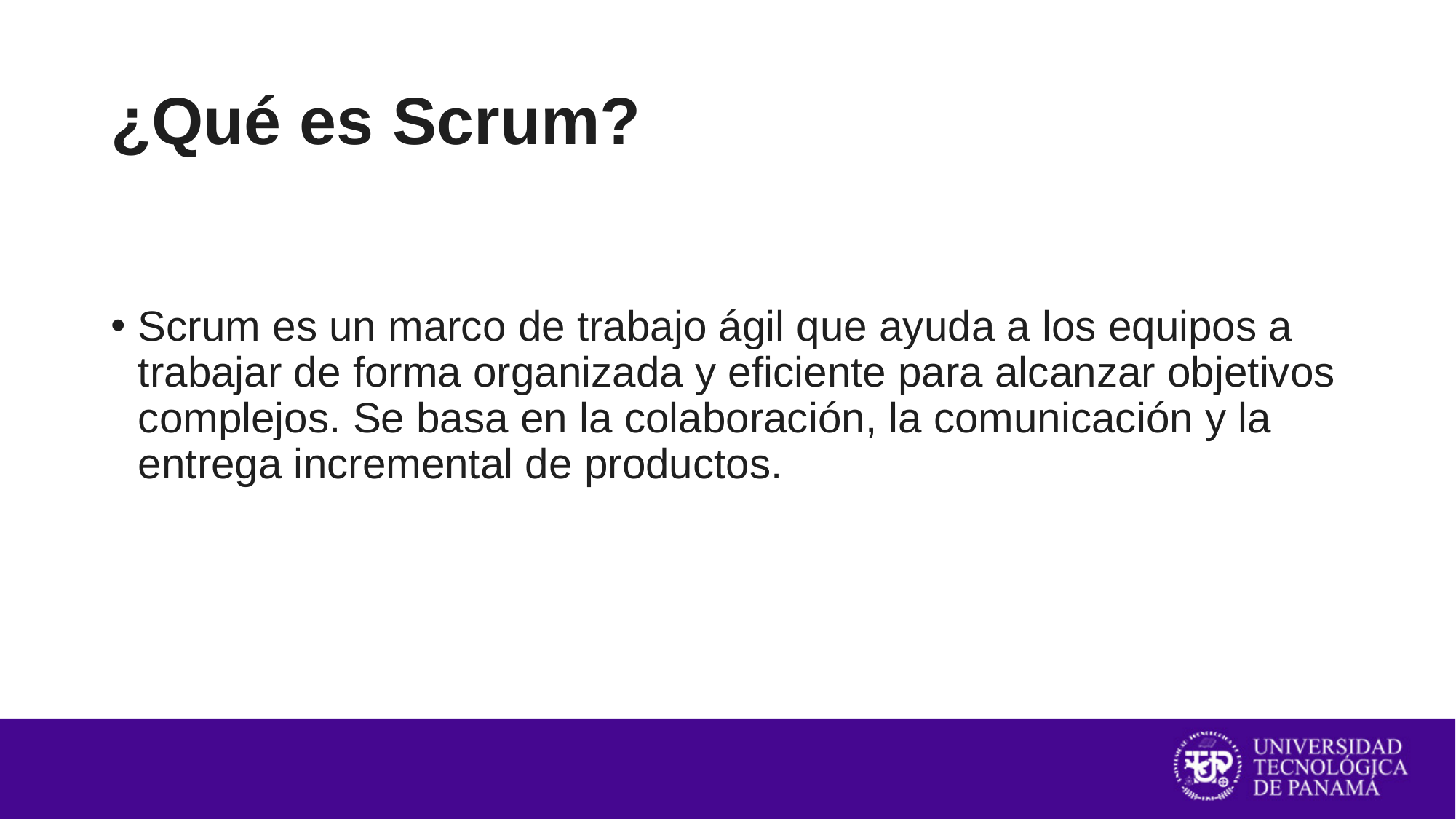

# ¿Qué es Scrum?
Scrum es un marco de trabajo ágil que ayuda a los equipos a trabajar de forma organizada y eficiente para alcanzar objetivos complejos. Se basa en la colaboración, la comunicación y la entrega incremental de productos.